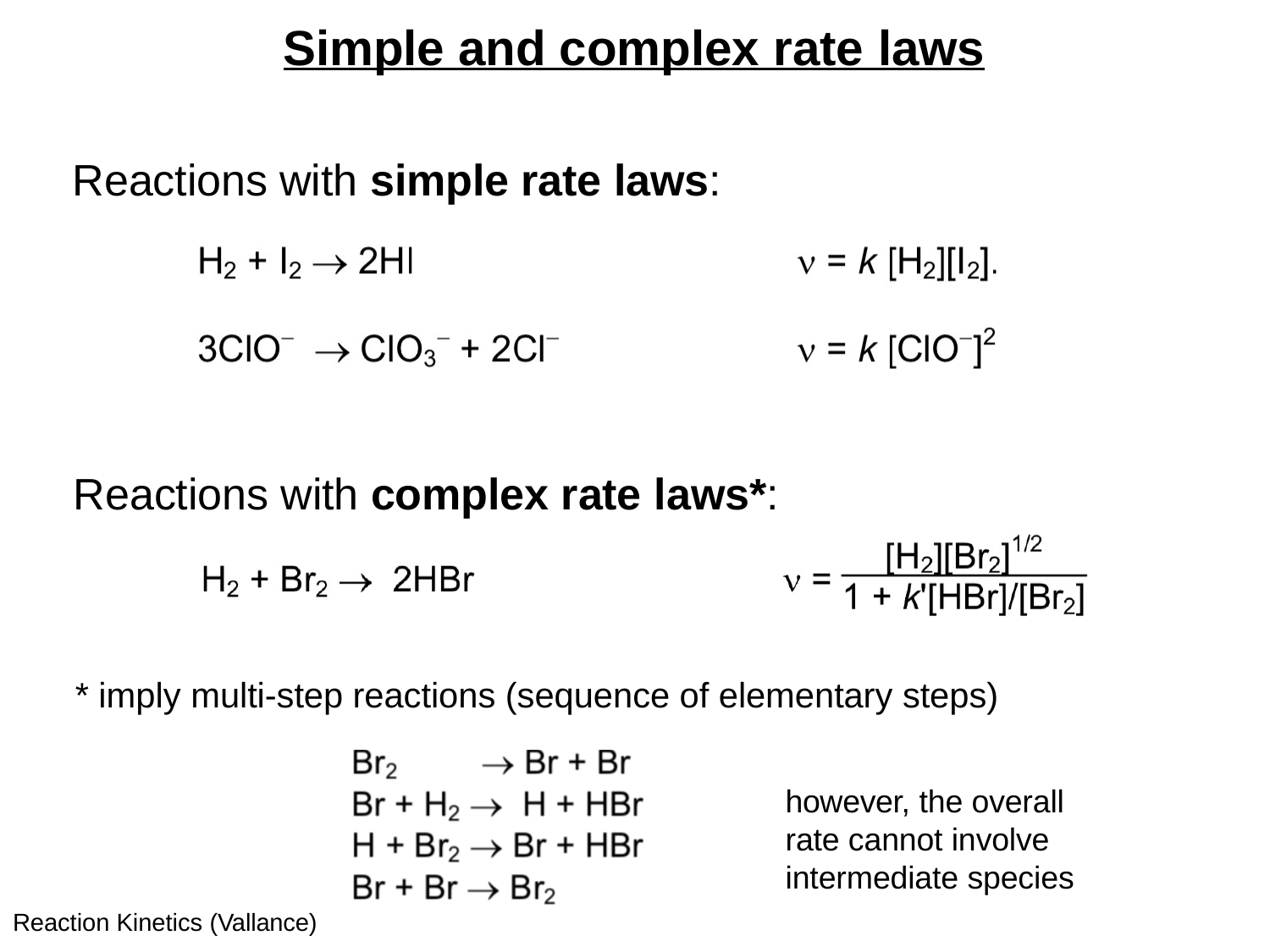

# Simple and complex rate laws
Reactions with simple rate laws:

Reactions with complex rate laws*:

* imply multi-step reactions (sequence of elementary steps)

however, the overall  rate cannot involve  intermediate species

Reaction Kinetics (Vallance)